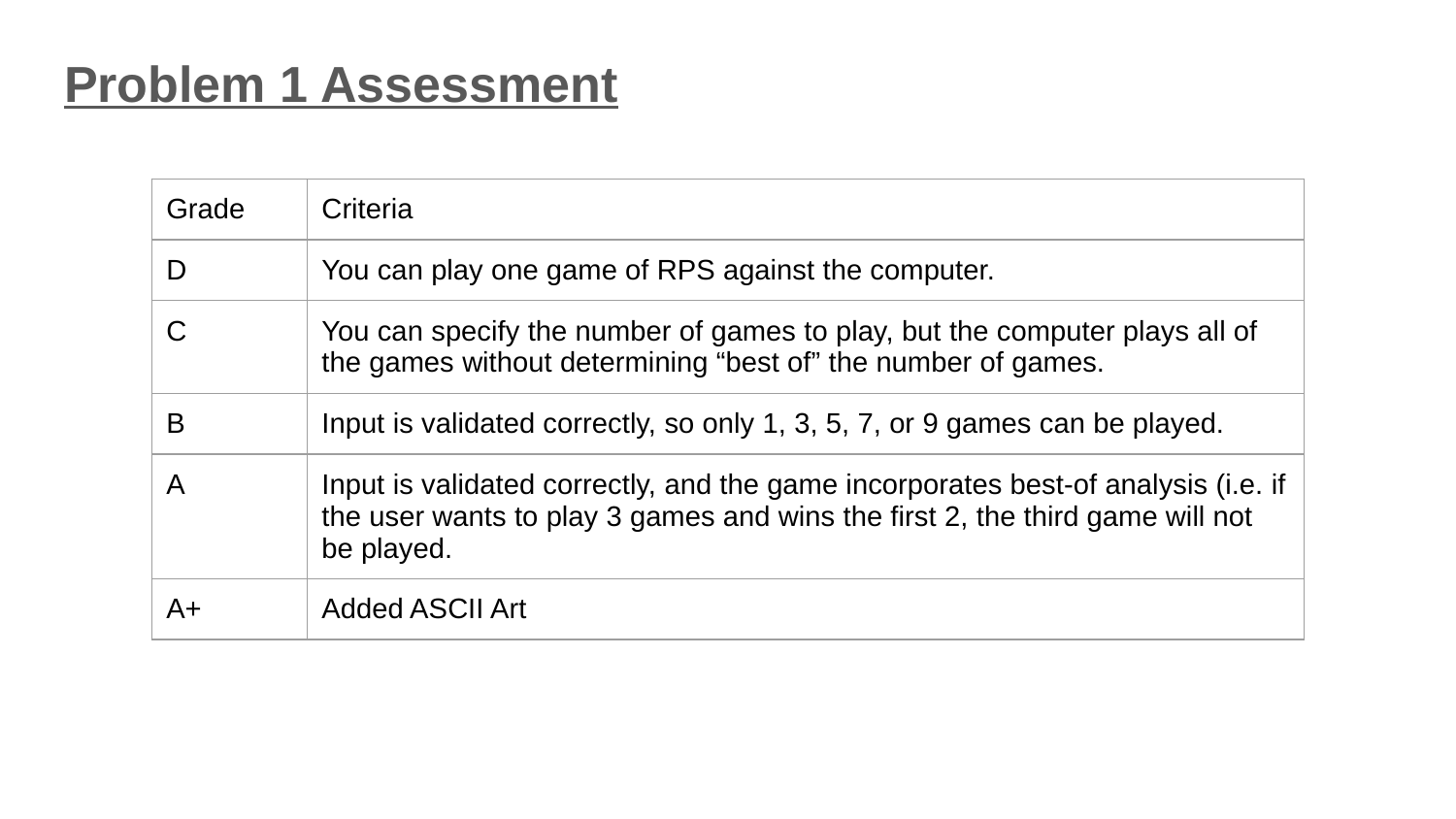

Problem 1 Assessment

| Grade | Criteria |
| --- | --- |
| D | You can play one game of RPS against the computer. |
| C | You can specify the number of games to play, but the computer plays all of the games without determining “best of” the number of games. |
| B | Input is validated correctly, so only 1, 3, 5, 7, or 9 games can be played. |
| A | Input is validated correctly, and the game incorporates best-of analysis (i.e. if the user wants to play 3 games and wins the first 2, the third game will not be played. |
| A+ | Added ASCII Art |